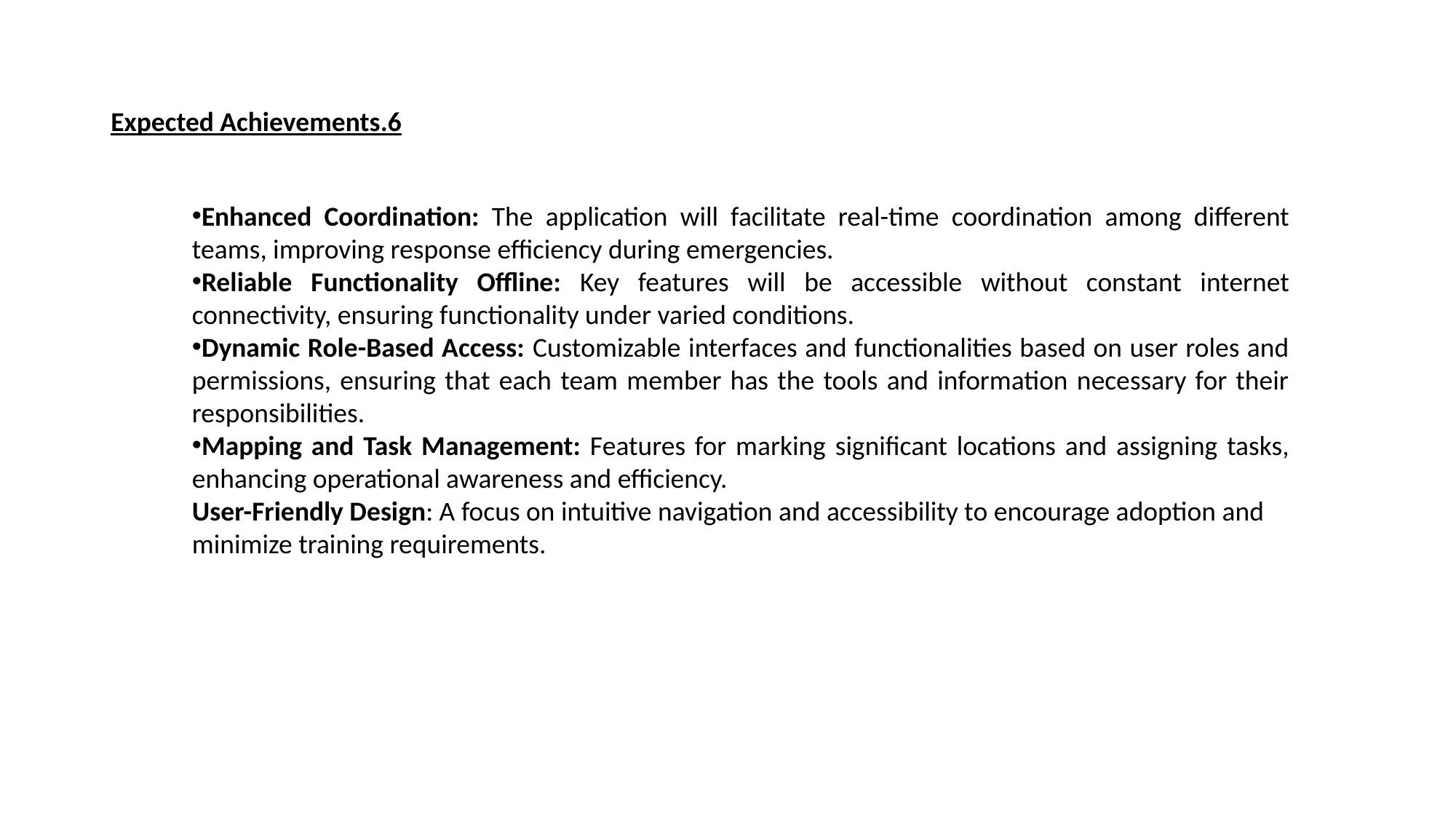

# 6.Expected Achievements
Enhanced Coordination: The application will facilitate real-time coordination among different teams, improving response efficiency during emergencies.
Reliable Functionality Offline: Key features will be accessible without constant internet connectivity, ensuring functionality under varied conditions.
Dynamic Role-Based Access: Customizable interfaces and functionalities based on user roles and permissions, ensuring that each team member has the tools and information necessary for their responsibilities.
Mapping and Task Management: Features for marking significant locations and assigning tasks, enhancing operational awareness and efficiency.
User-Friendly Design: A focus on intuitive navigation and accessibility to encourage adoption and minimize training requirements.